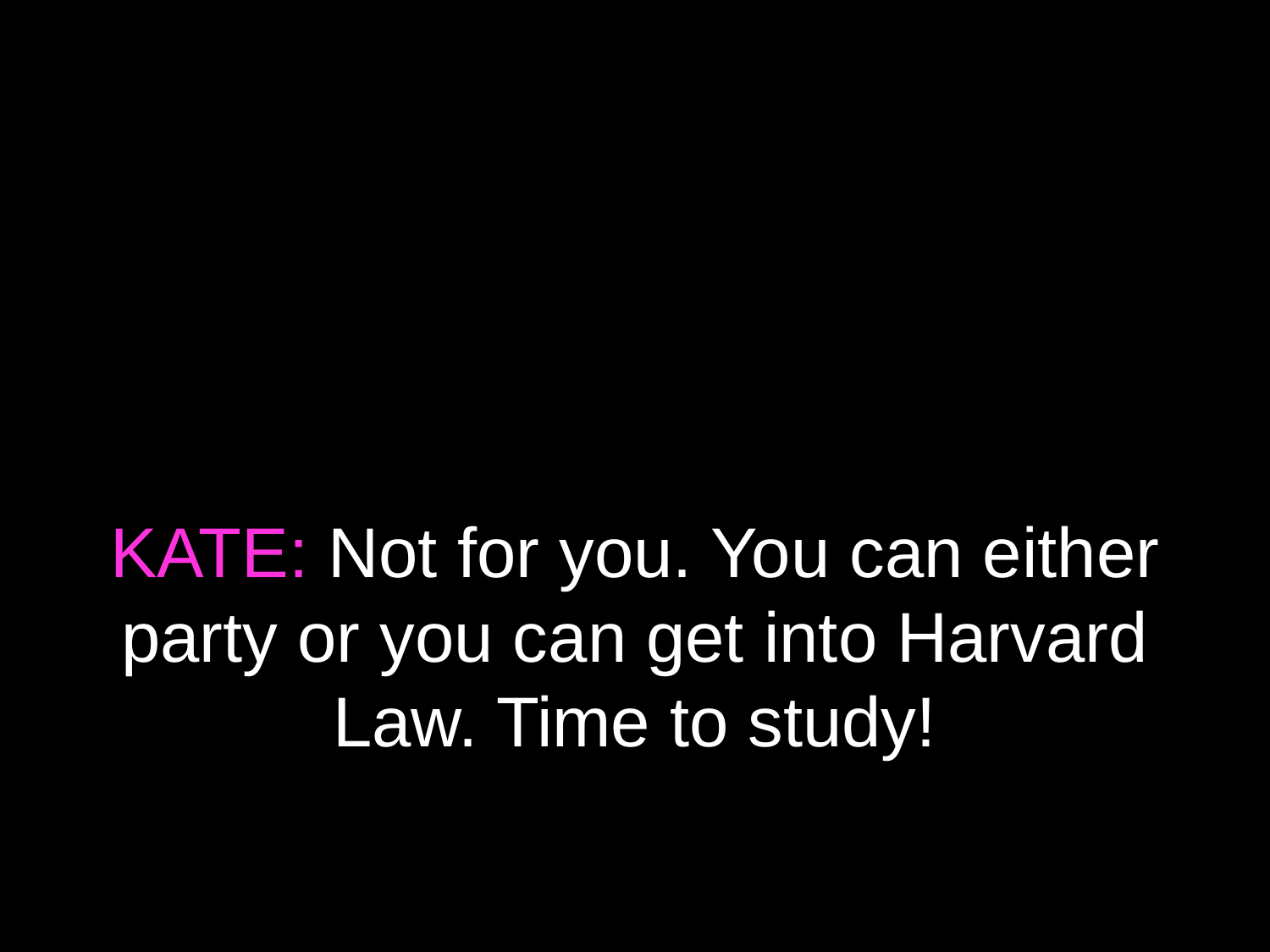

# KATE: Not for you. You can either party or you can get into Harvard Law. Time to study!